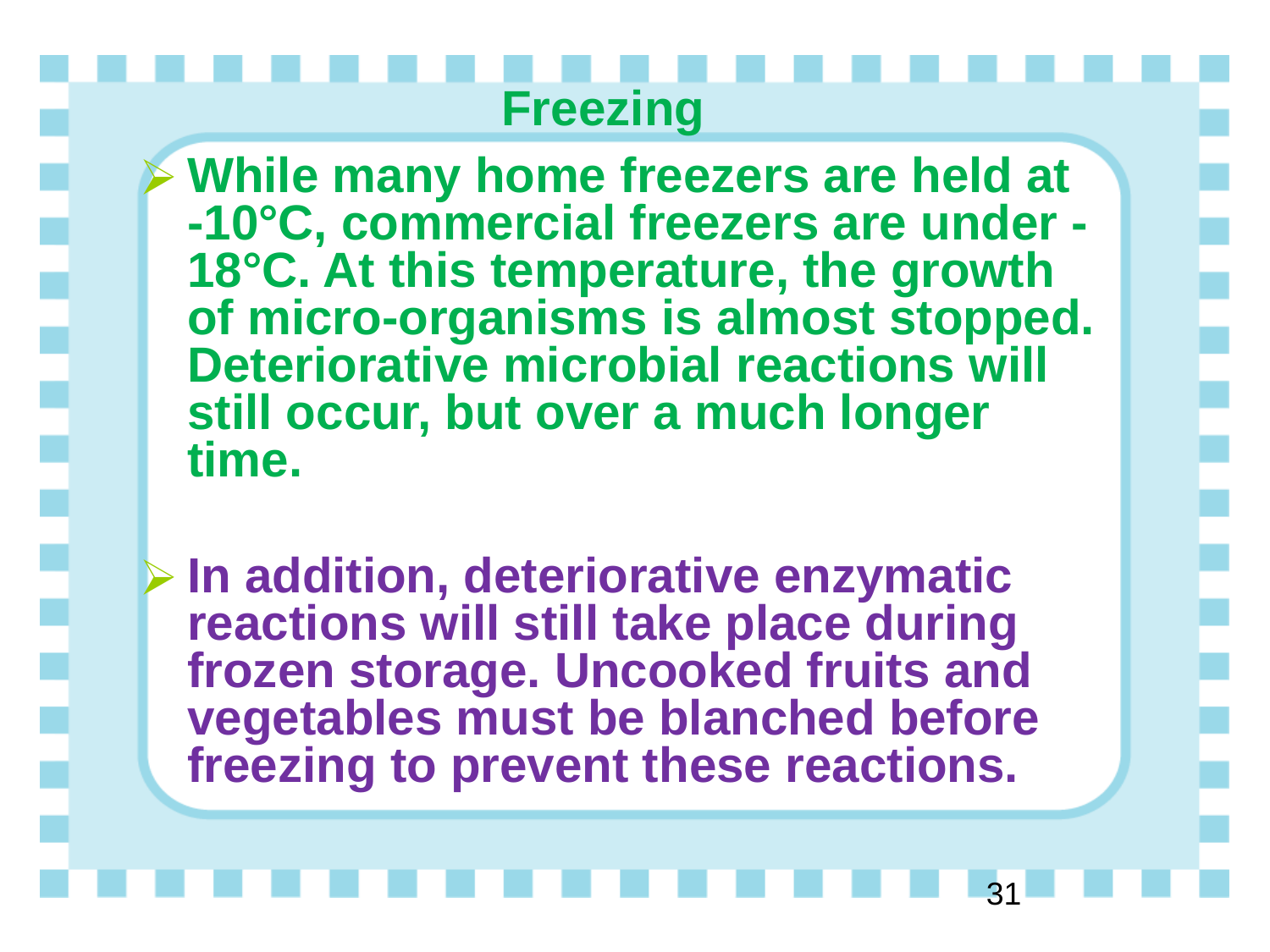

# Freezing
While many home freezers are held at -10°C, commercial freezers are under -18°C. At this temperature, the growth of micro-organisms is almost stopped. Deteriorative microbial reactions will still occur, but over a much longer time.
In addition, deteriorative enzymatic reactions will still take place during frozen storage. Uncooked fruits and vegetables must be blanched before freezing to prevent these reactions.
31